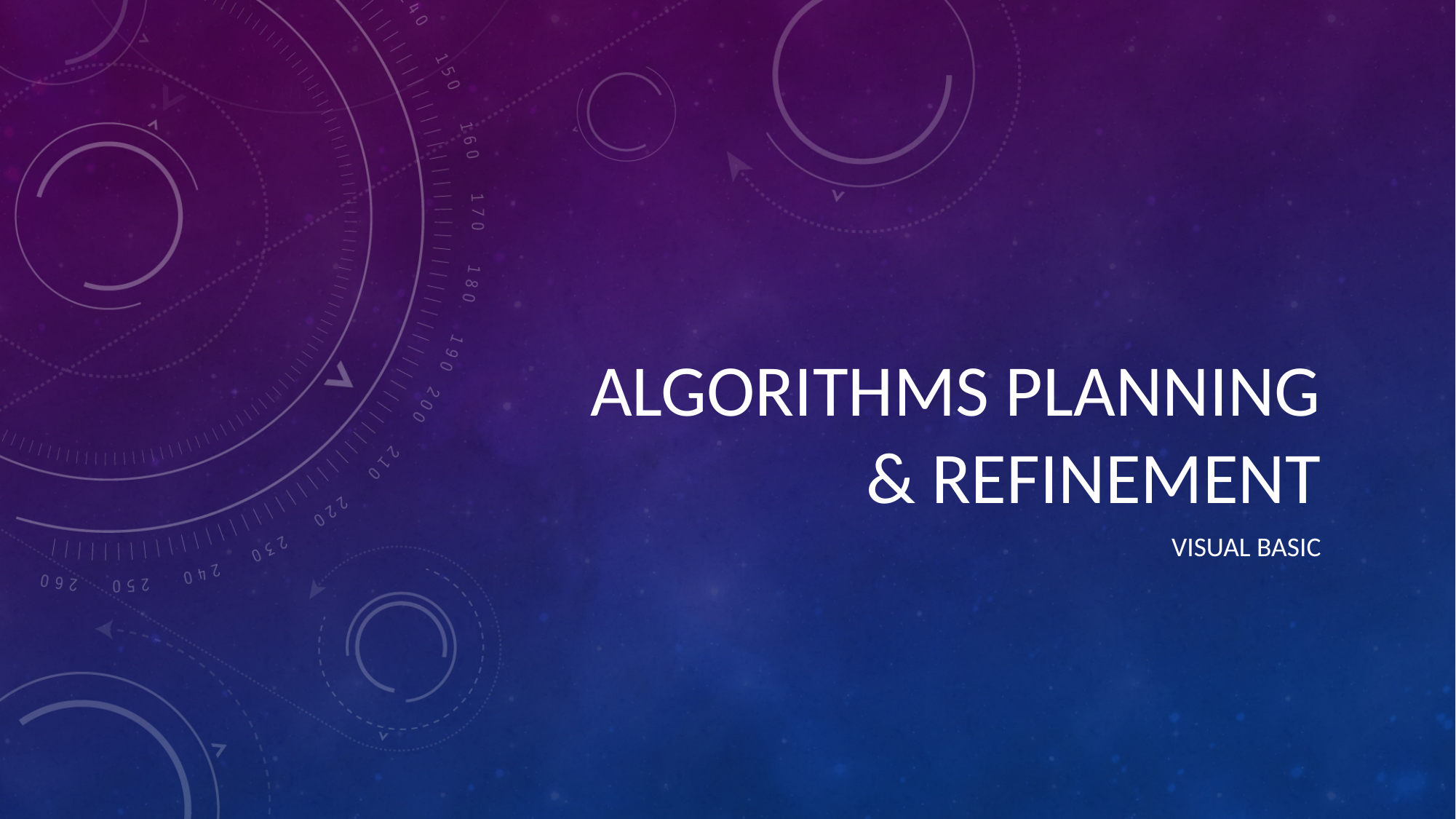

# Algorithms PLANNING & REFINEMENT
Visual Basic